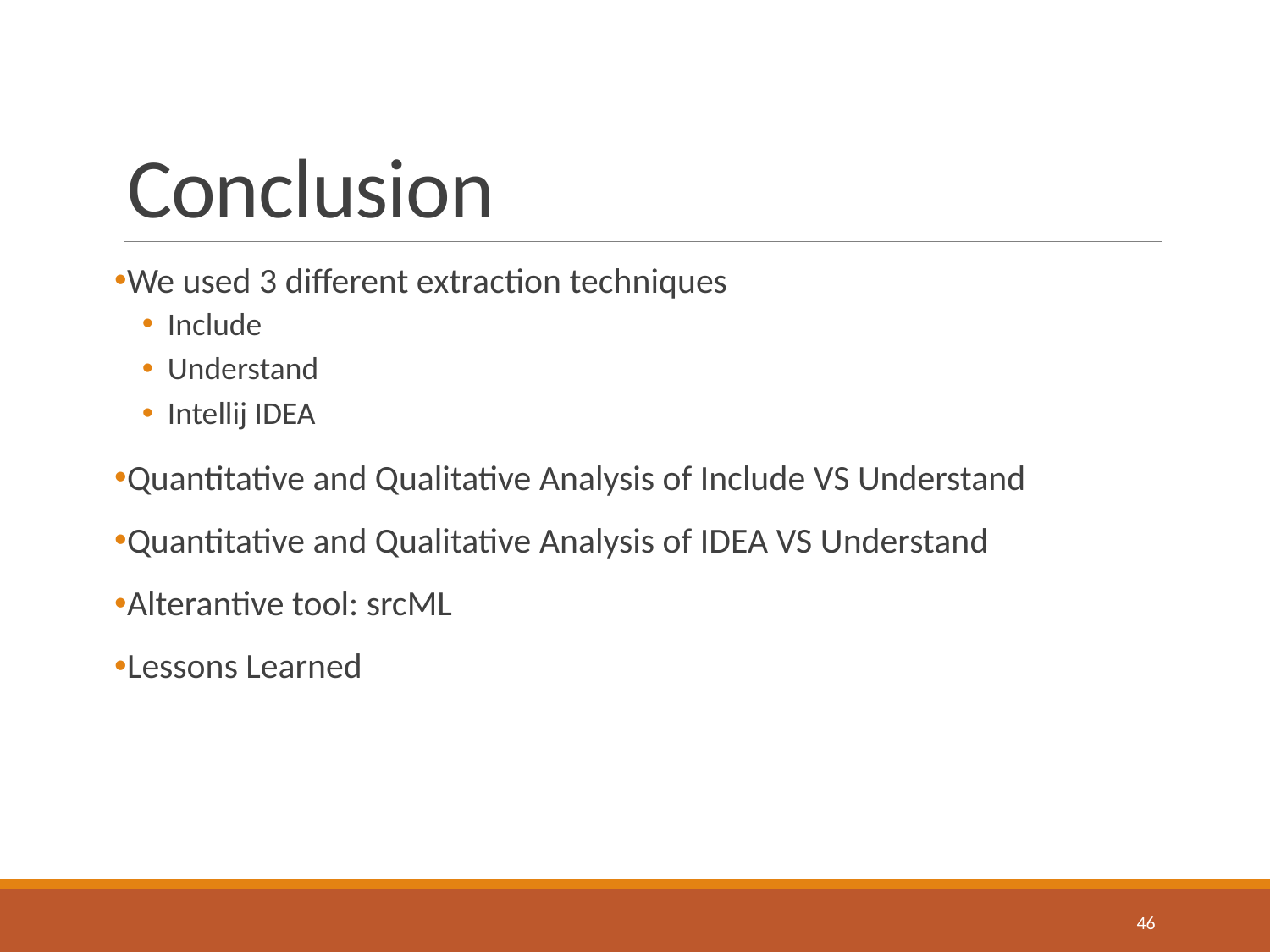

# Conclusion
We used 3 different extraction techniques
Include
Understand
Intellij IDEA
Quantitative and Qualitative Analysis of Include VS Understand
Quantitative and Qualitative Analysis of IDEA VS Understand
Alterantive tool: srcML
Lessons Learned

46